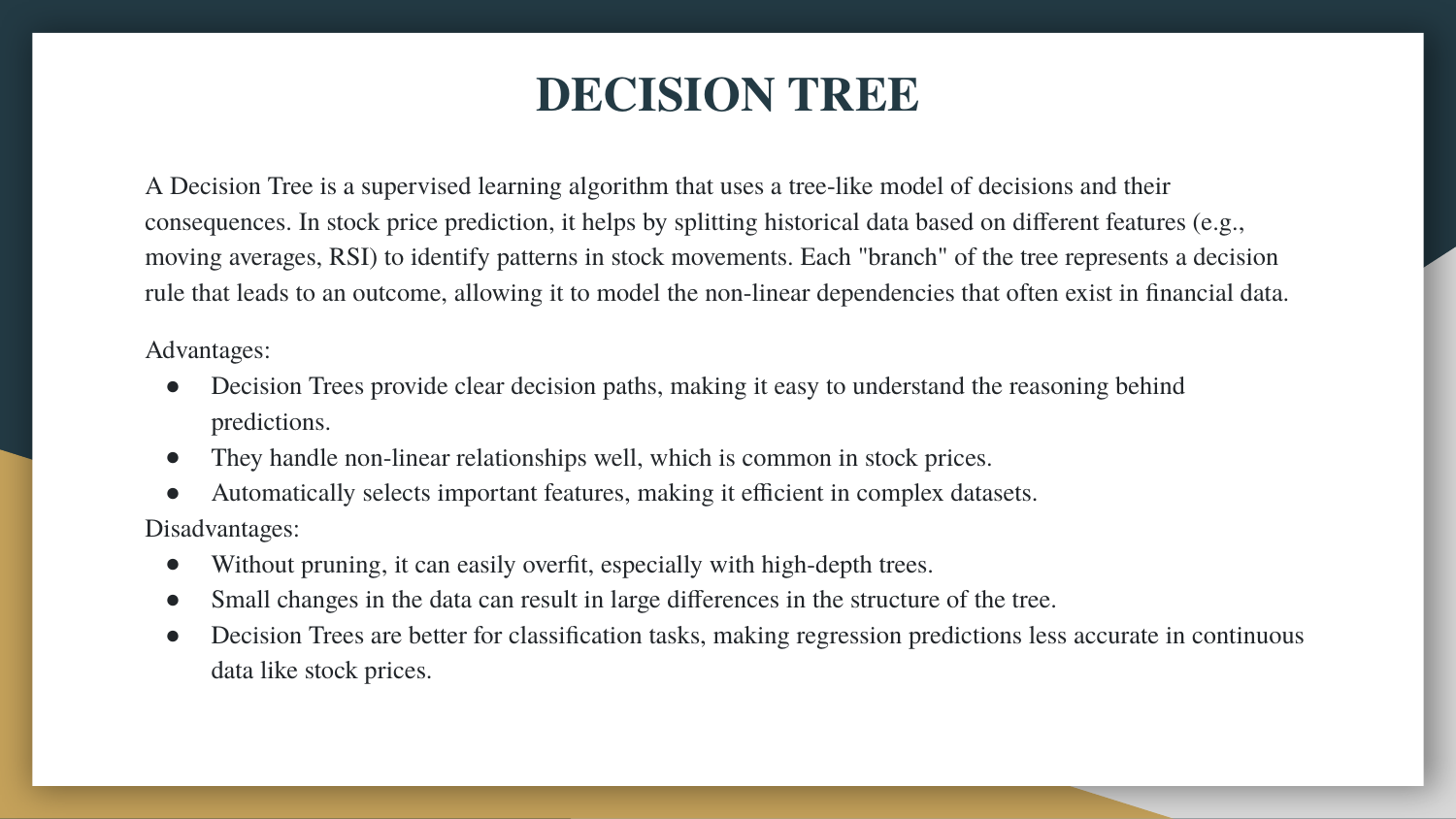

# DECISION TREE
A Decision Tree is a supervised learning algorithm that uses a tree-like model of decisions and their consequences. In stock price prediction, it helps by splitting historical data based on different features (e.g., moving averages, RSI) to identify patterns in stock movements. Each "branch" of the tree represents a decision rule that leads to an outcome, allowing it to model the non-linear dependencies that often exist in financial data.
Advantages:
Decision Trees provide clear decision paths, making it easy to understand the reasoning behind predictions.
They handle non-linear relationships well, which is common in stock prices.
Automatically selects important features, making it efficient in complex datasets.
Disadvantages:
Without pruning, it can easily overfit, especially with high-depth trees.
Small changes in the data can result in large differences in the structure of the tree.
Decision Trees are better for classification tasks, making regression predictions less accurate in continuous data like stock prices.